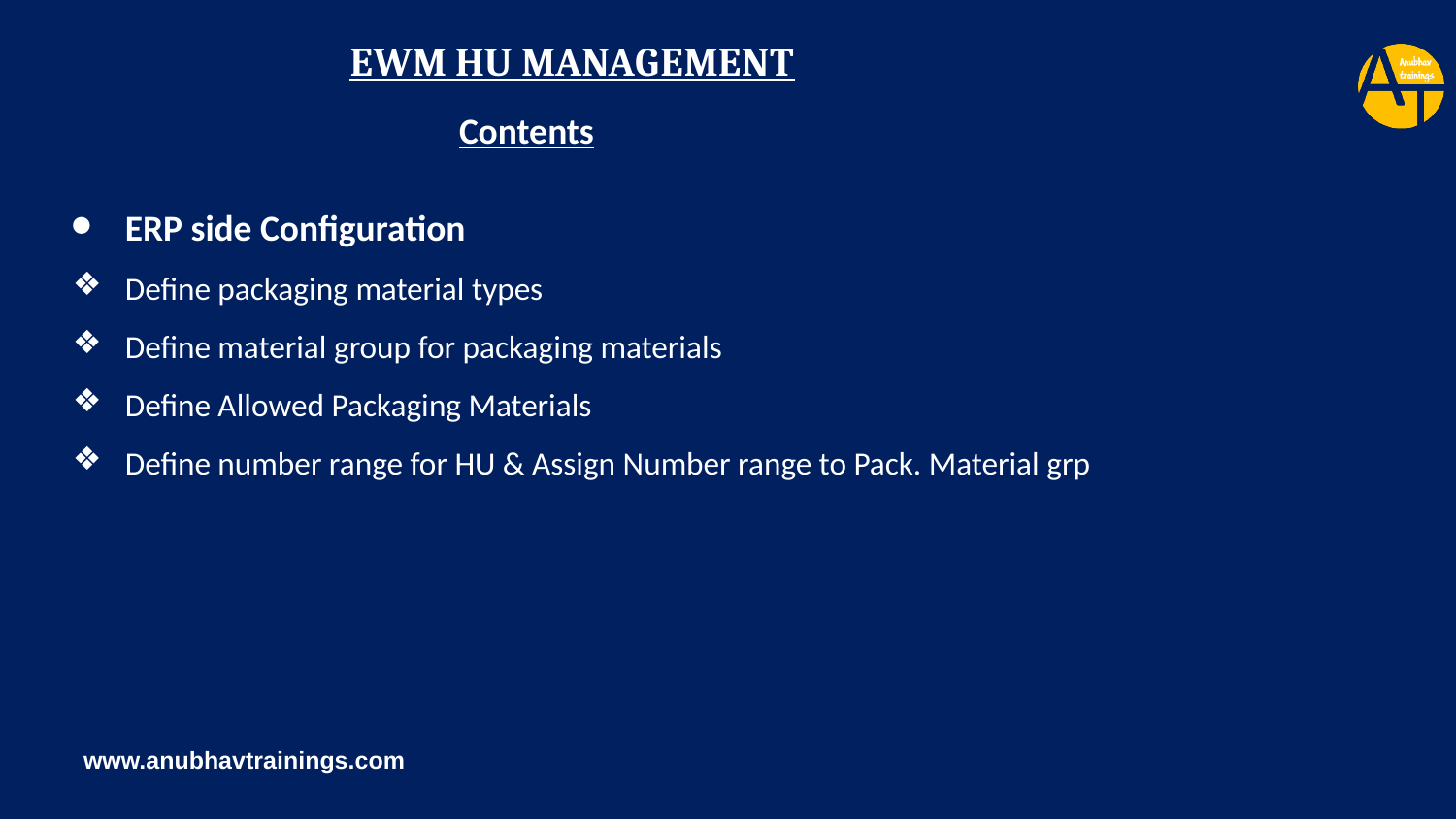

EWM HU MANAGEMENT

Contents

ERP side Configuration
Define packaging material types
Define material group for packaging materials
Define Allowed Packaging Materials
Define number range for HU & Assign Number range to Pack. Material grp